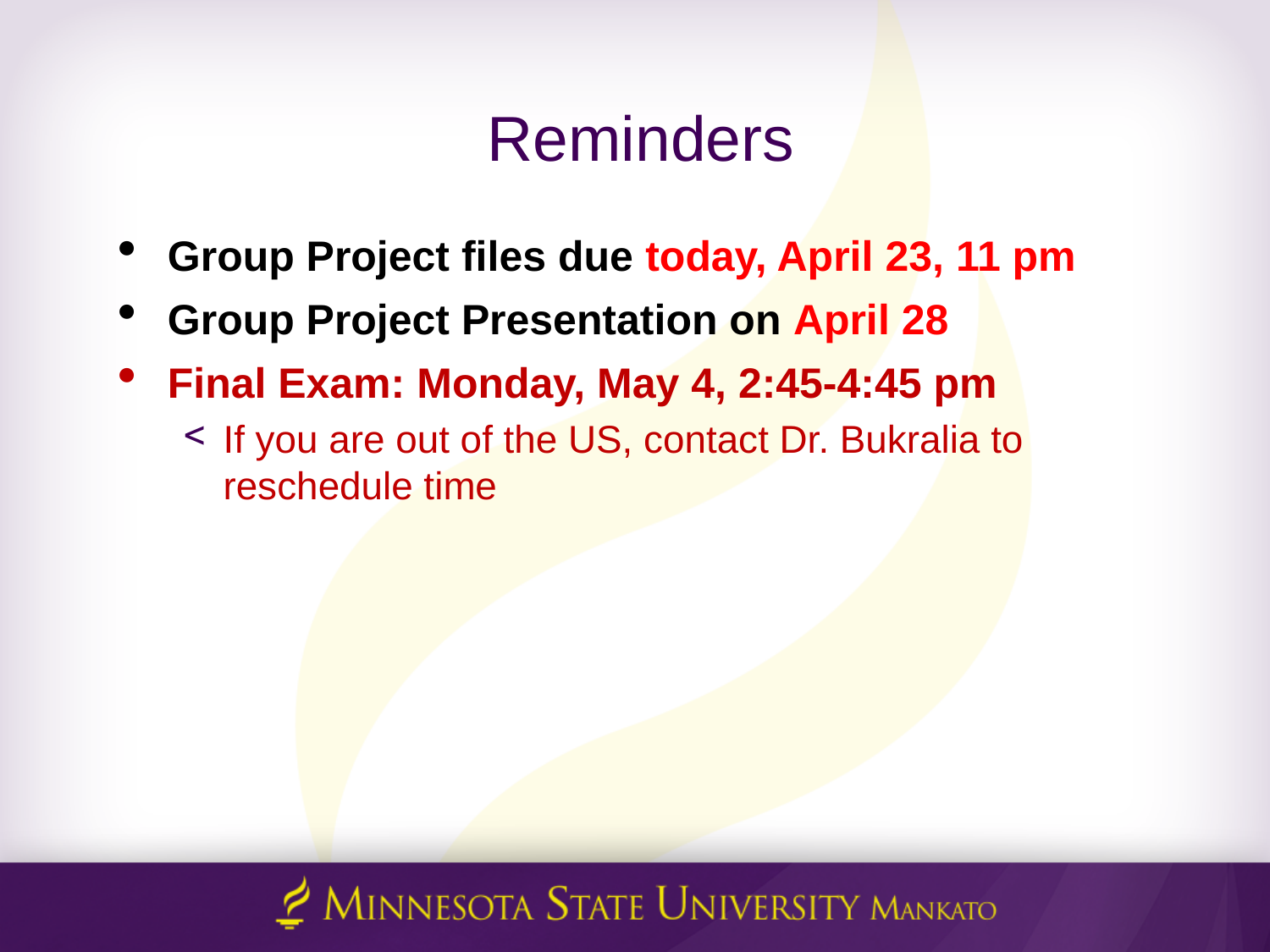

# Reminders
Group Project files due today, April 23, 11 pm
Group Project Presentation on April 28
Final Exam: Monday, May 4, 2:45-4:45 pm
If you are out of the US, contact Dr. Bukralia to reschedule time